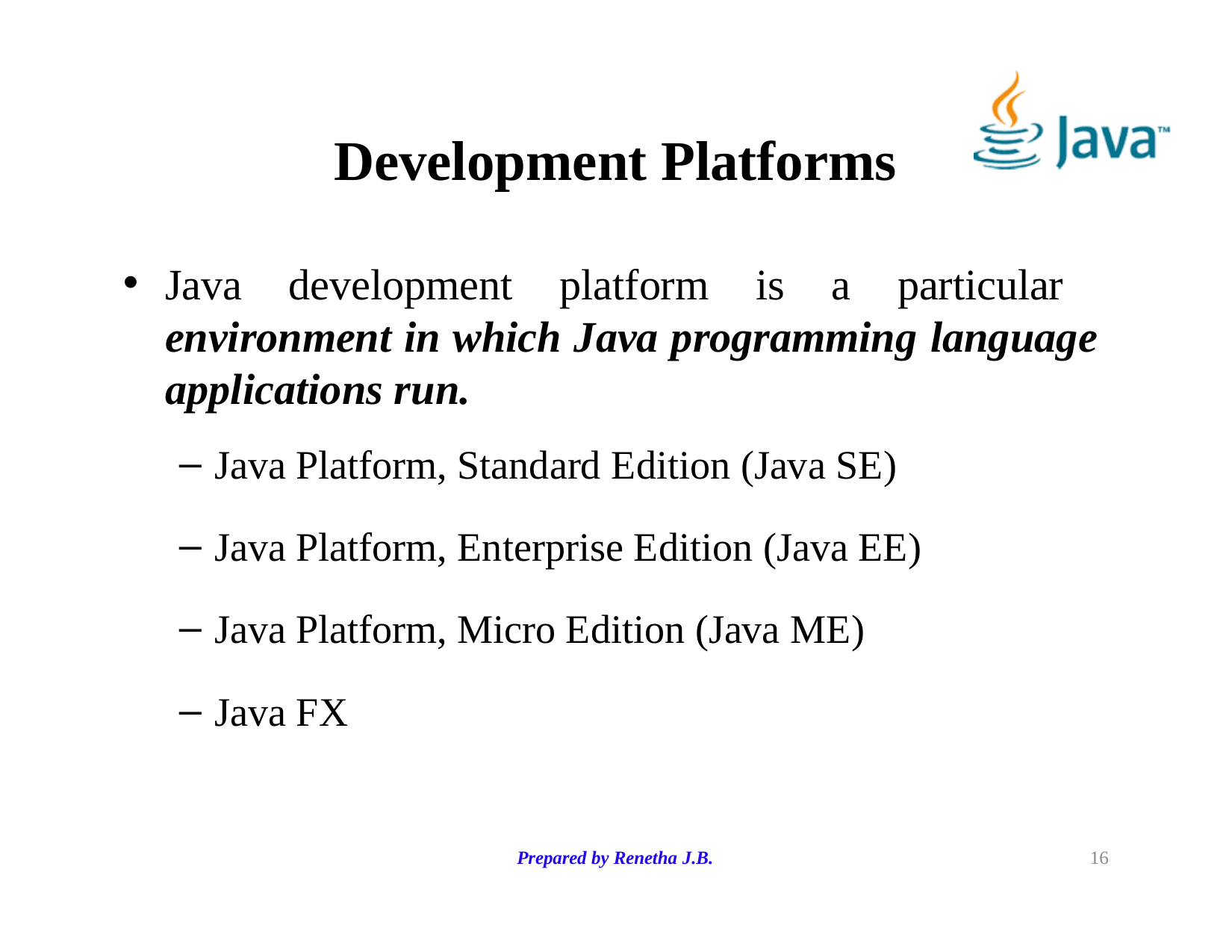

# Development Platforms
Java development platform is a particular  environment in which Java programming language  applications run.
Java Platform, Standard Edition (Java SE)
Java Platform, Enterprise Edition (Java EE)
Java Platform, Micro Edition (Java ME)
Java FX

Prepared by Renetha J.B.
16